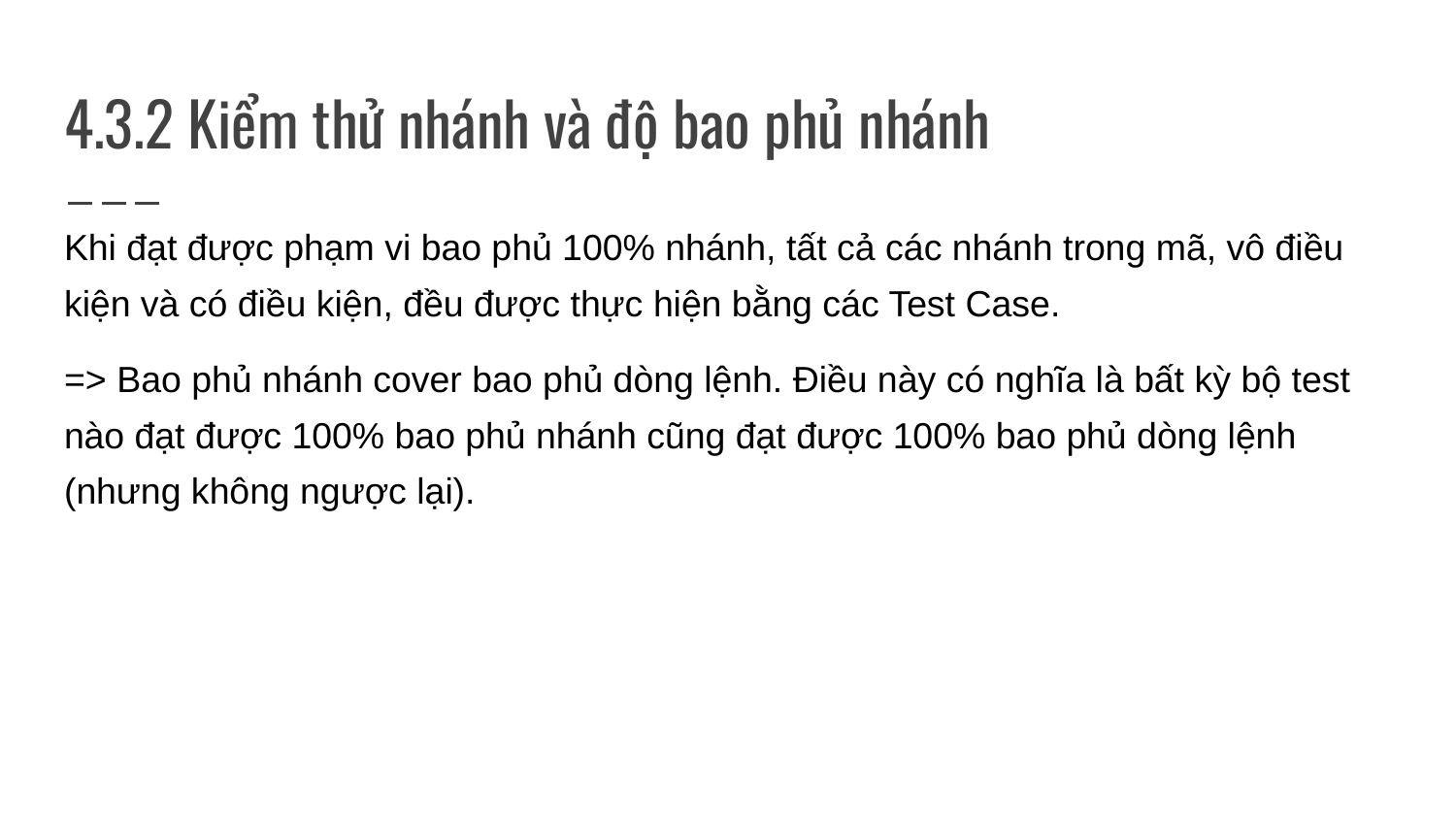

# 4.3.2 Kiểm thử nhánh và độ bao phủ nhánh
Khi đạt được phạm vi bao phủ 100% nhánh, tất cả các nhánh trong mã, vô điều kiện và có điều kiện, đều được thực hiện bằng các Test Case.
=> Bao phủ nhánh cover bao phủ dòng lệnh. Điều này có nghĩa là bất kỳ bộ test nào đạt được 100% bao phủ nhánh cũng đạt được 100% bao phủ dòng lệnh (nhưng không ngược lại).